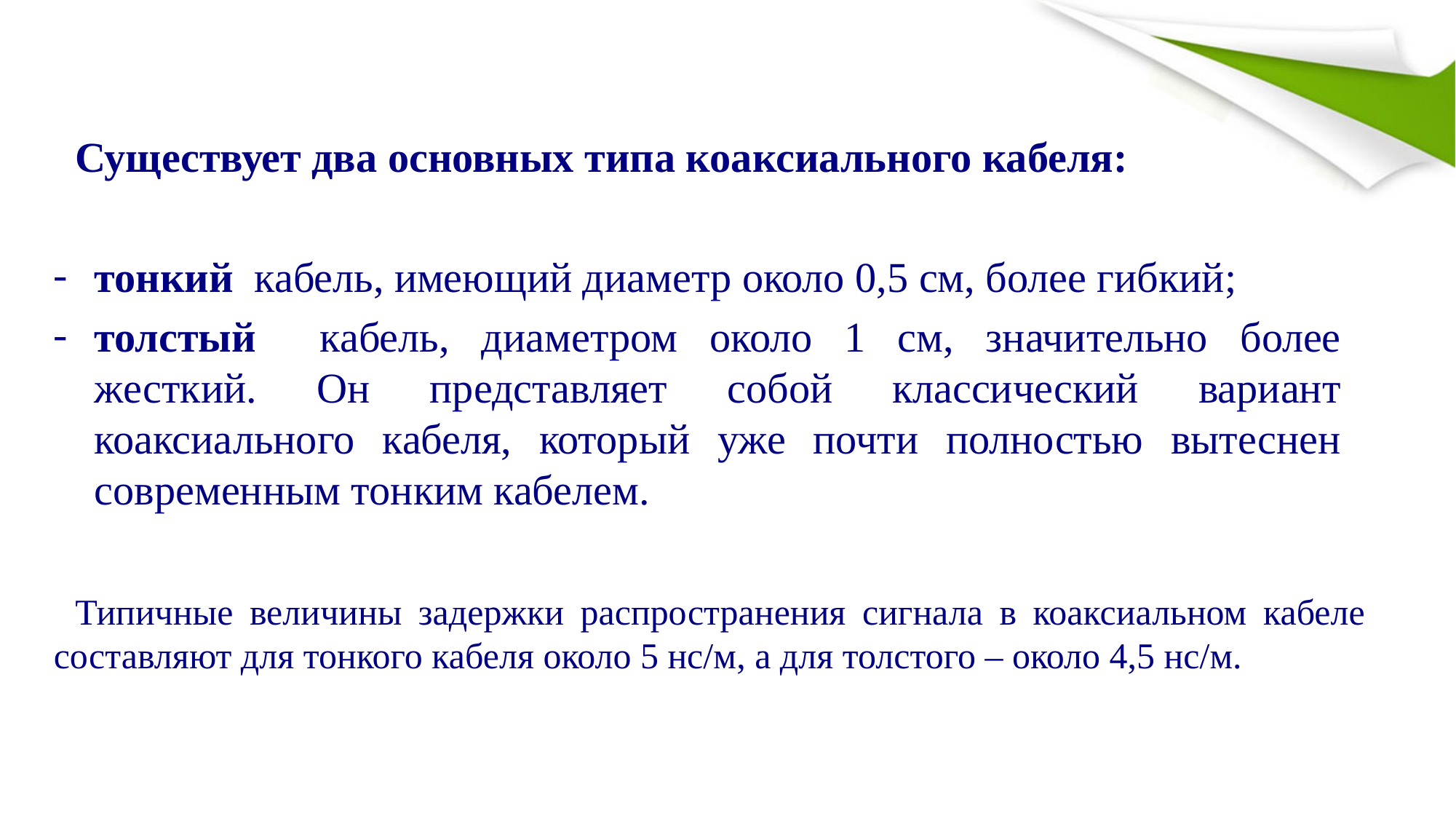

Существует два основных типа коаксиального кабеля:

тонкий  кабель, имеющий диаметр около 0,5 см, более гибкий;
толстый  кабель, диаметром около 1 см, значительно более жесткий. Он представляет собой классический вариант коаксиального кабеля, который уже почти полностью вытеснен современным тонким кабелем.

Типичные величины задержки распространения сигнала в коаксиальном кабеле составляют для тонкого кабеля около 5 нс/м, а для толстого – около 4,5 нс/м.